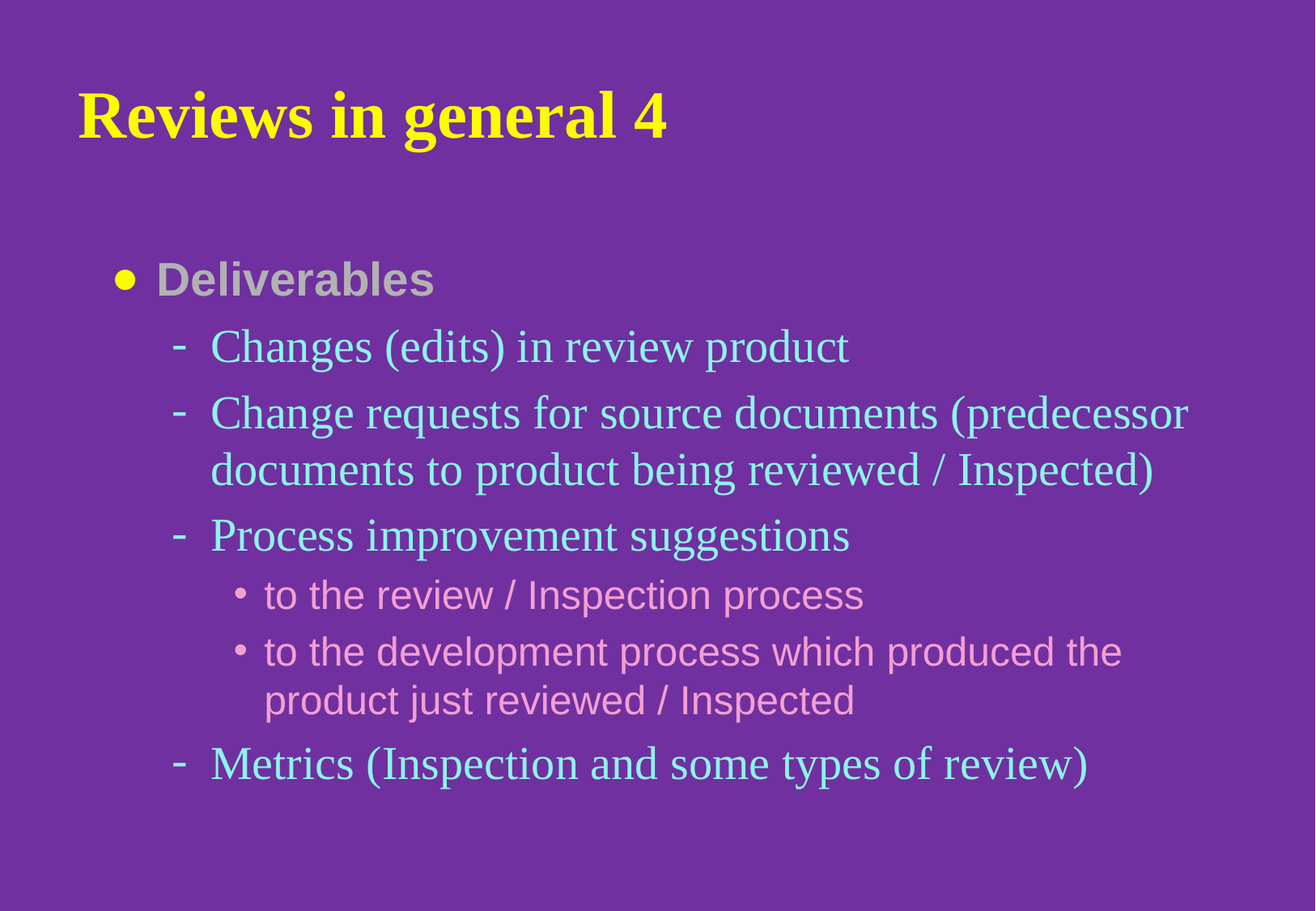

# Reviews in general 4
Deliverables
Changes (edits) in review product
Change requests for source documents (predecessor documents to product being reviewed / Inspected)
Process improvement suggestions
to the review / Inspection process
to the development process which produced the product just reviewed / Inspected
Metrics (Inspection and some types of review)